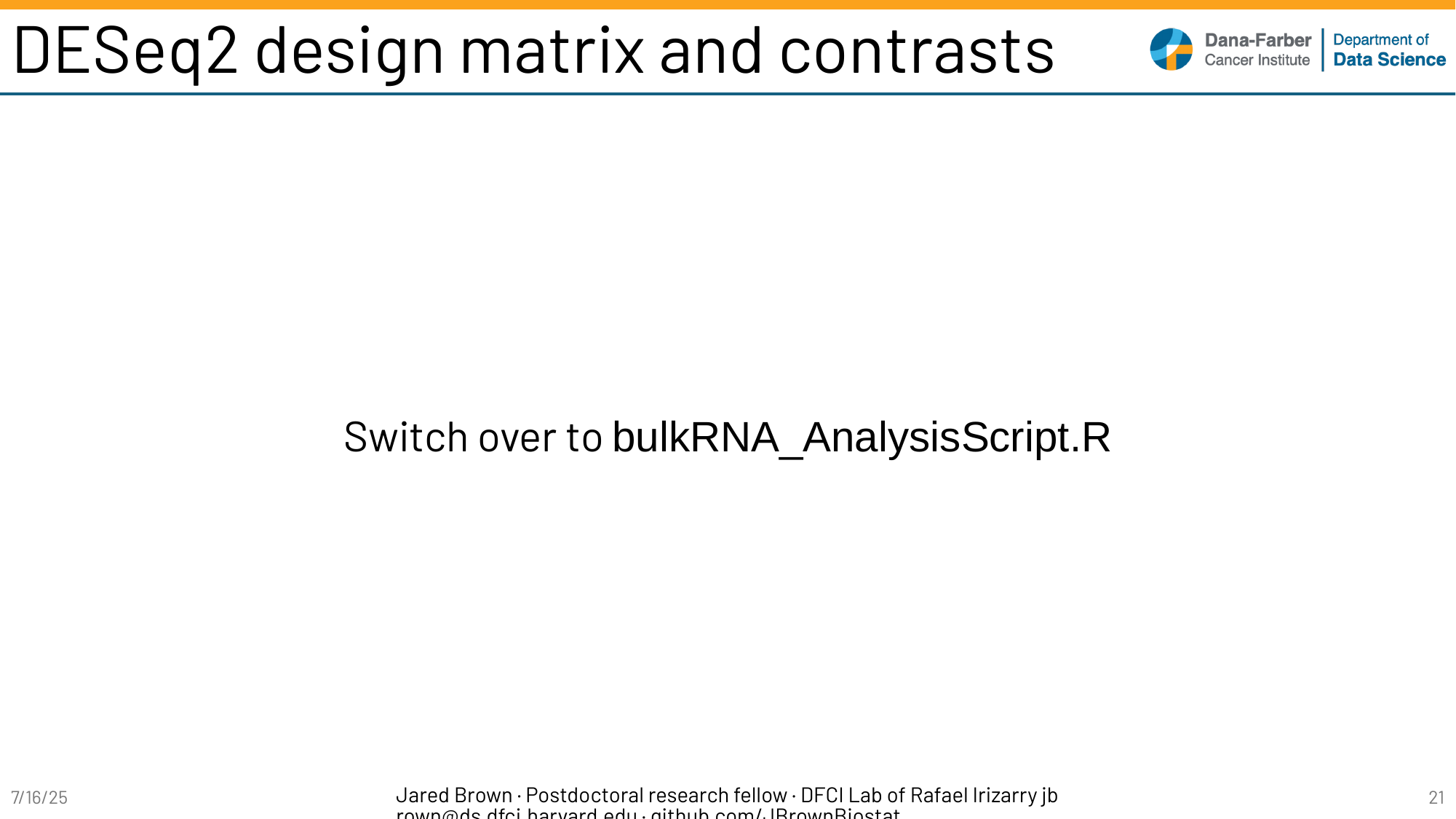

# DESeq2 design matrix and contrasts
Switch over to bulkRNA_AnalysisScript.R
Jared Brown · Postdoctoral research fellow · DFCI Lab of Rafael Irizarry jbrown@ds.dfci.harvard.edu · github.com/JBrownBiostat
7/16/25
21